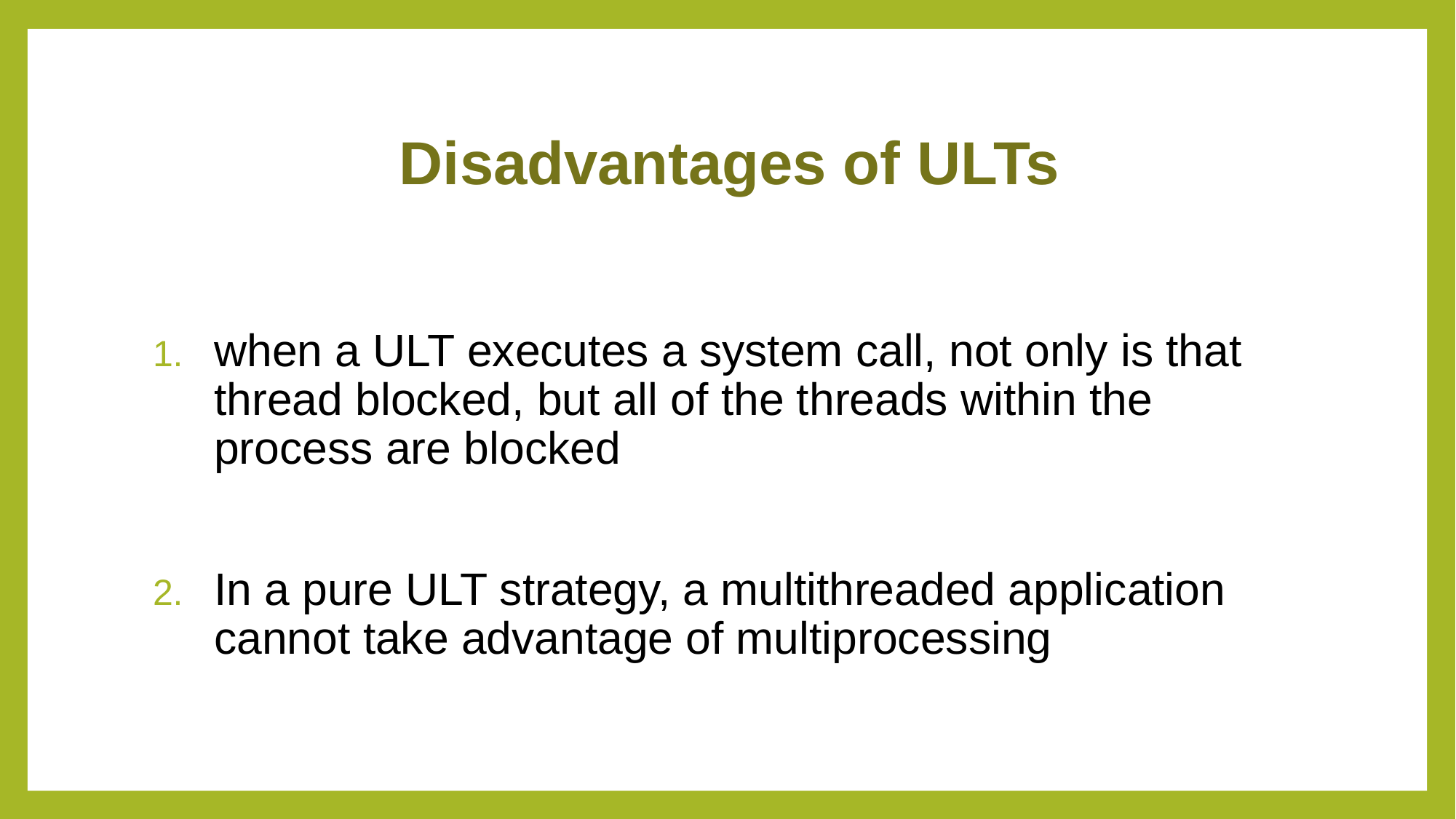

# Disadvantages of ULTs

when a ULT executes a system call, not only is that thread blocked, but all of the threads within the process are blocked

In a pure ULT strategy, a multithreaded application cannot take advantage of multiprocessing